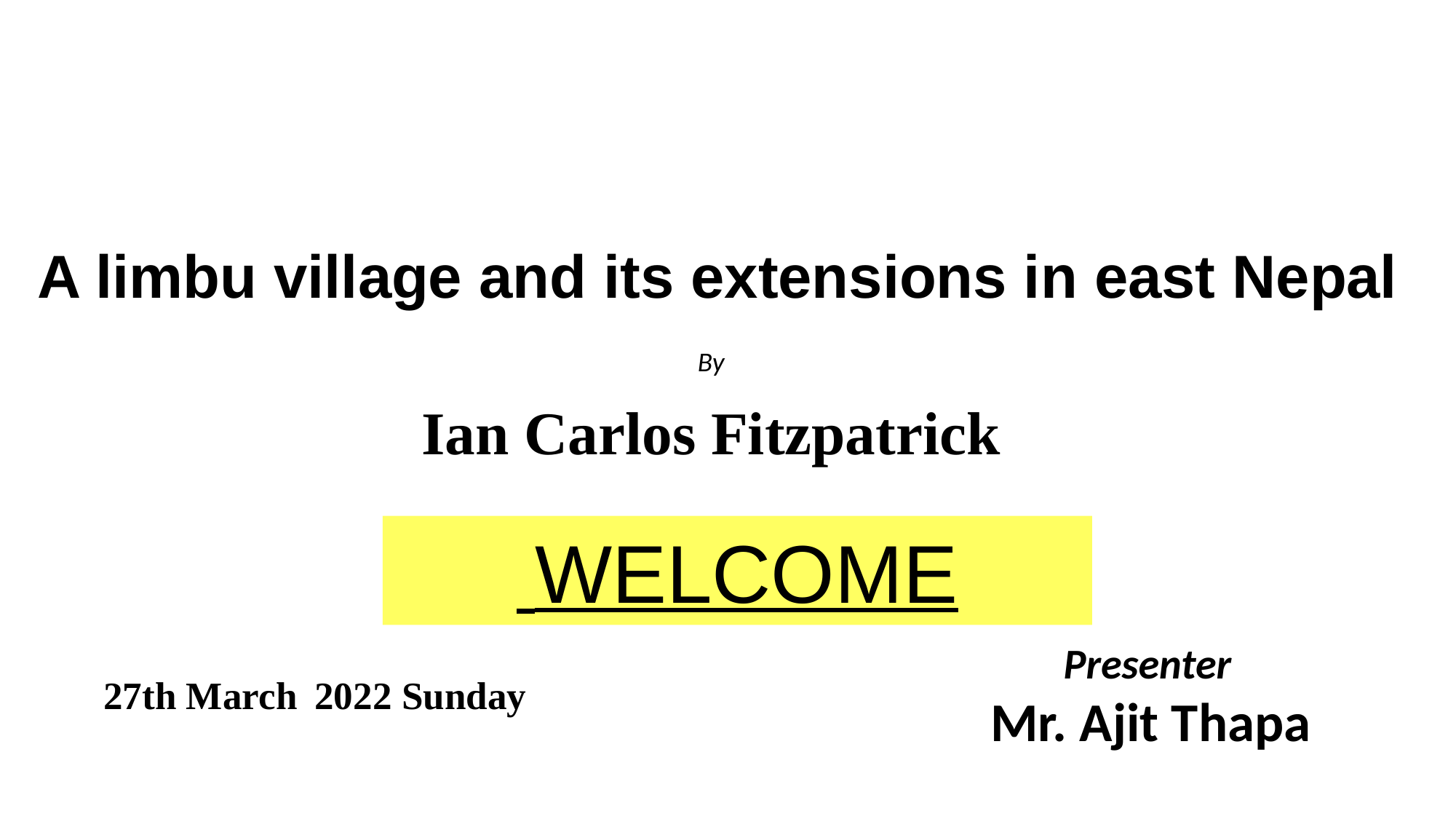

A limbu village and its extensions in east Nepal

Cardamom and class

By
Ian Carlos Fitzpatrick

 WELCOME

Presenter
Mr. Ajit Thapa
27th March 2022 Sunday